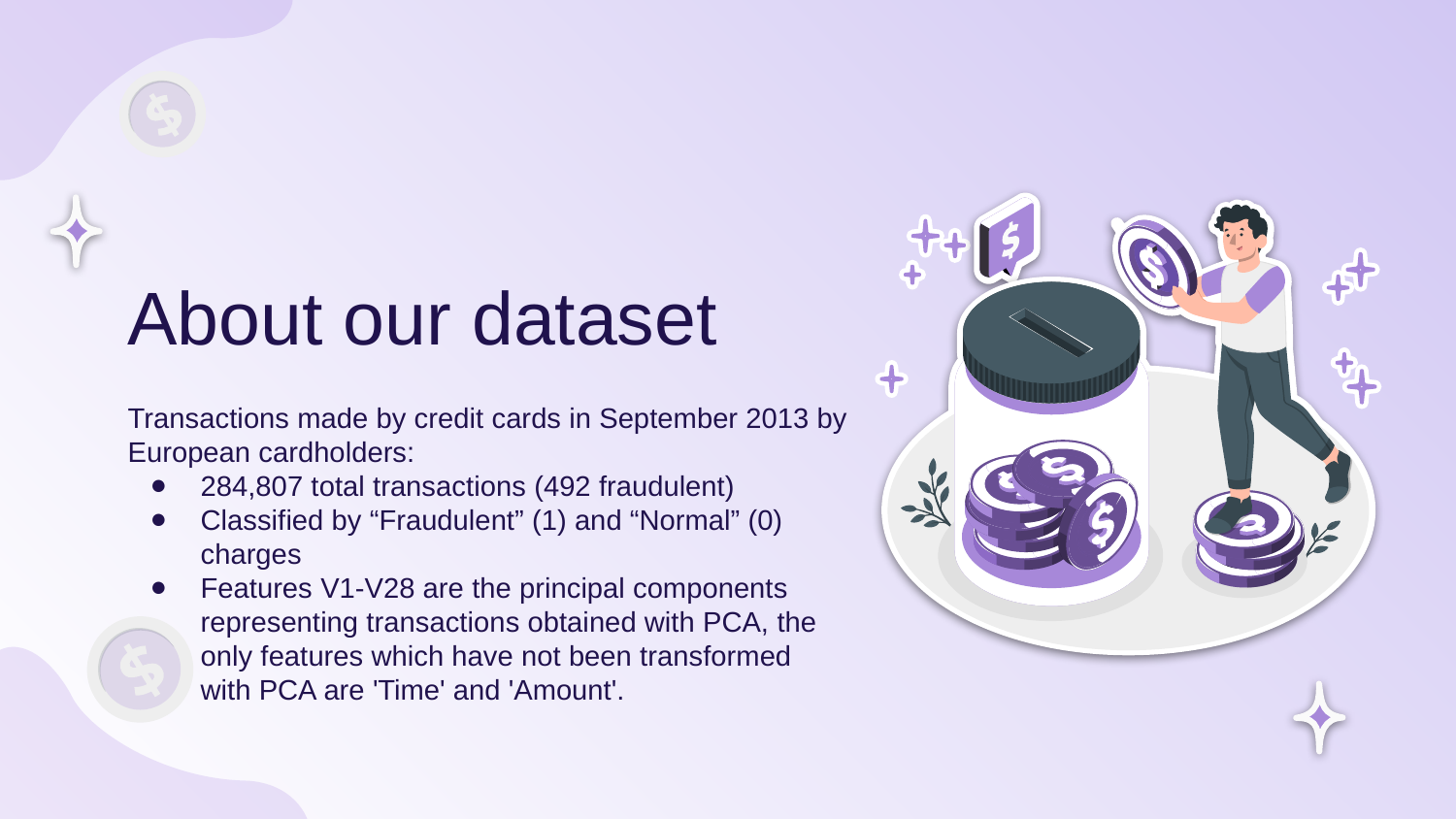

# About our dataset
Transactions made by credit cards in September 2013 by European cardholders:
284,807 total transactions (492 fraudulent)
Classified by “Fraudulent” (1) and “Normal” (0) charges
Features V1-V28 are the principal components representing transactions obtained with PCA, the only features which have not been transformed with PCA are 'Time' and 'Amount'.